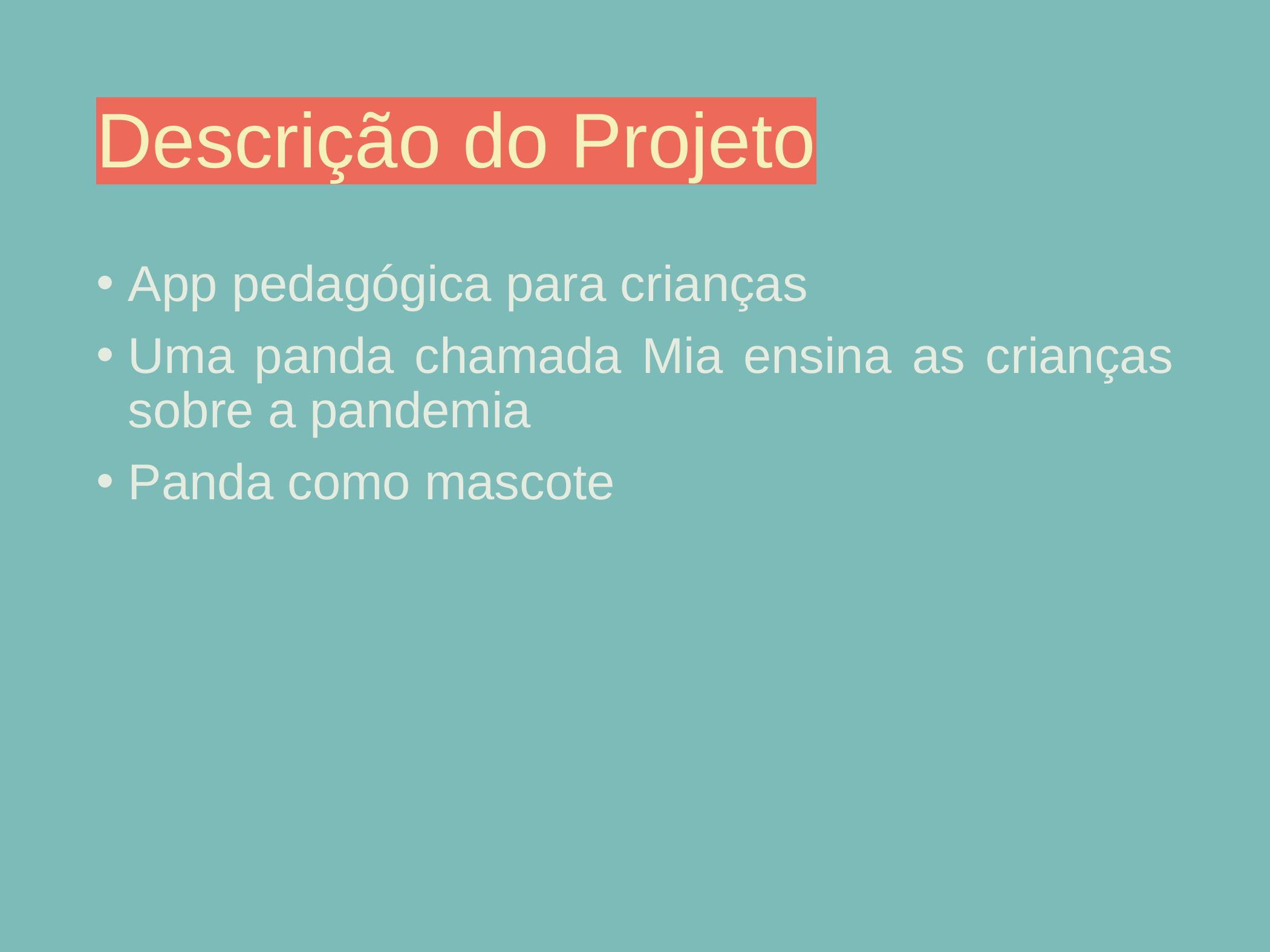

# Descrição do Projeto
App pedagógica para crianças
Uma panda chamada Mia ensina as crianças sobre a pandemia
Panda como mascote